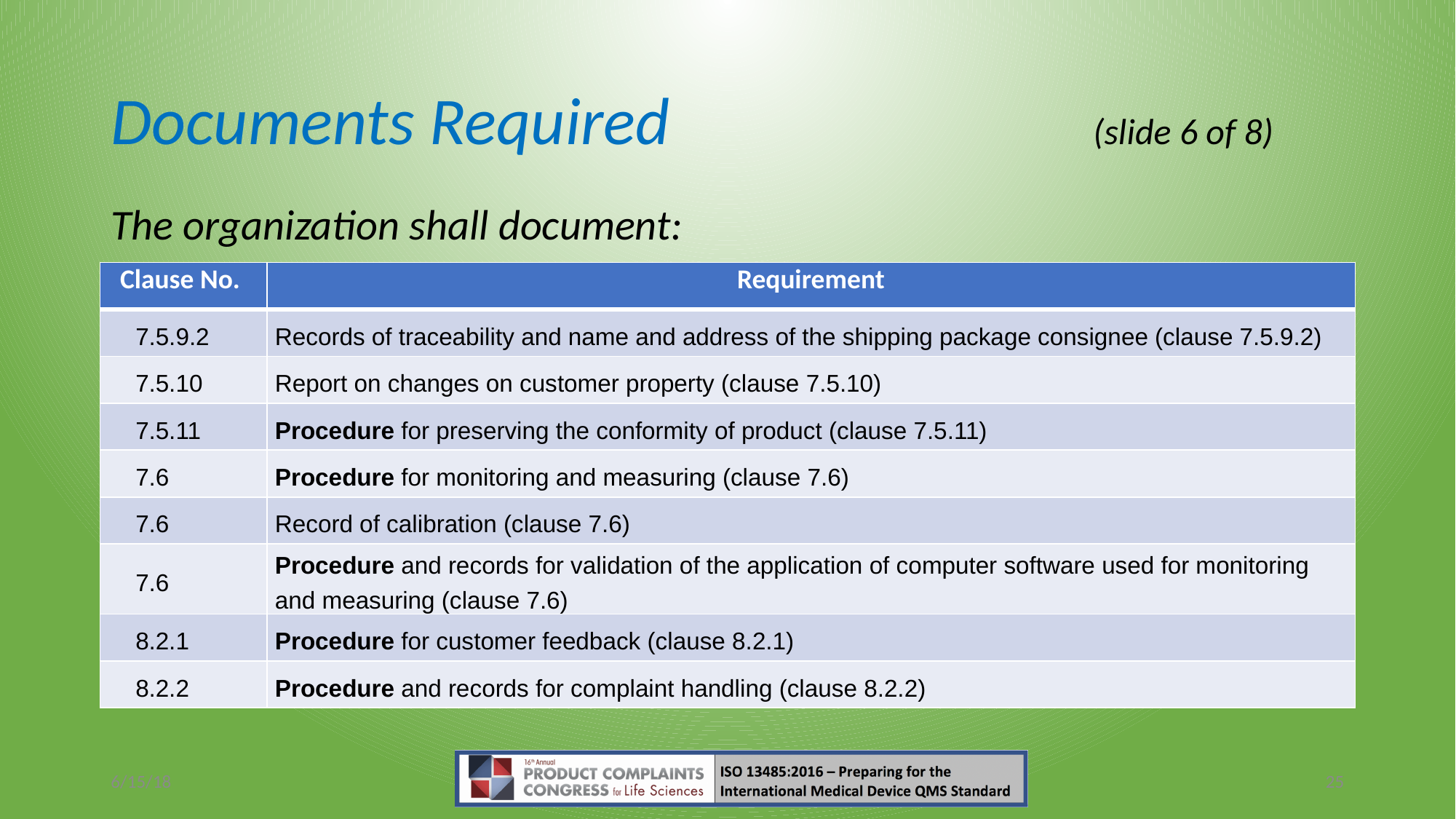

# Documents Required 				(slide 6 of 8)
The organization shall document:
| Clause No. | Requirement |
| --- | --- |
| 7.5.9.2 | Records of traceability and name and address of the shipping package consignee (clause 7.5.9.2) |
| 7.5.10 | Report on changes on customer property (clause 7.5.10) |
| 7.5.11 | Procedure for preserving the conformity of product (clause 7.5.11) |
| 7.6 | Procedure for monitoring and measuring (clause 7.6) |
| 7.6 | Record of calibration (clause 7.6) |
| 7.6 | Procedure and records for validation of the application of computer software used for monitoring and measuring (clause 7.6) |
| 8.2.1 | Procedure for customer feedback (clause 8.2.1) |
| 8.2.2 | Procedure and records for complaint handling (clause 8.2.2) |
6/15/18

25